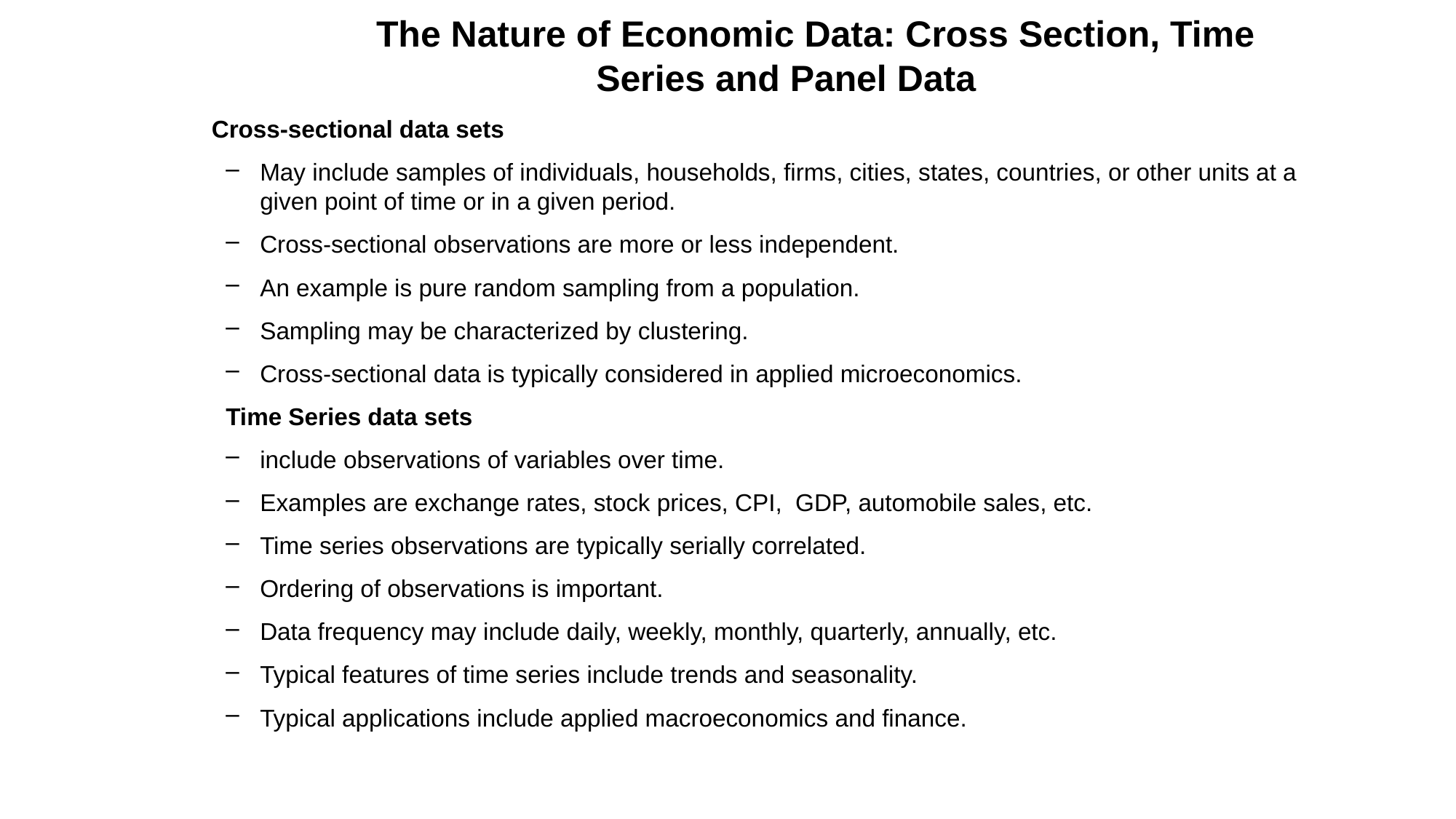

# The Nature of Economic Data: Cross Section, Time Series and Panel Data
      Cross-sectional data sets
May include samples of individuals, households, firms, cities, states, countries, or other units at a given point of time or in a given period.
Cross-sectional observations are more or less independent.
An example is pure random sampling from a population.
Sampling may be characterized by clustering.
Cross-sectional data is typically considered in applied microeconomics.
Time Series data sets
include observations of variables over time.
Examples are exchange rates, stock prices, CPI,  GDP, automobile sales, etc.
Time series observations are typically serially correlated.
Ordering of observations is important.
Data frequency may include daily, weekly, monthly, quarterly, annually, etc.
Typical features of time series include trends and seasonality.
Typical applications include applied macroeconomics and finance.